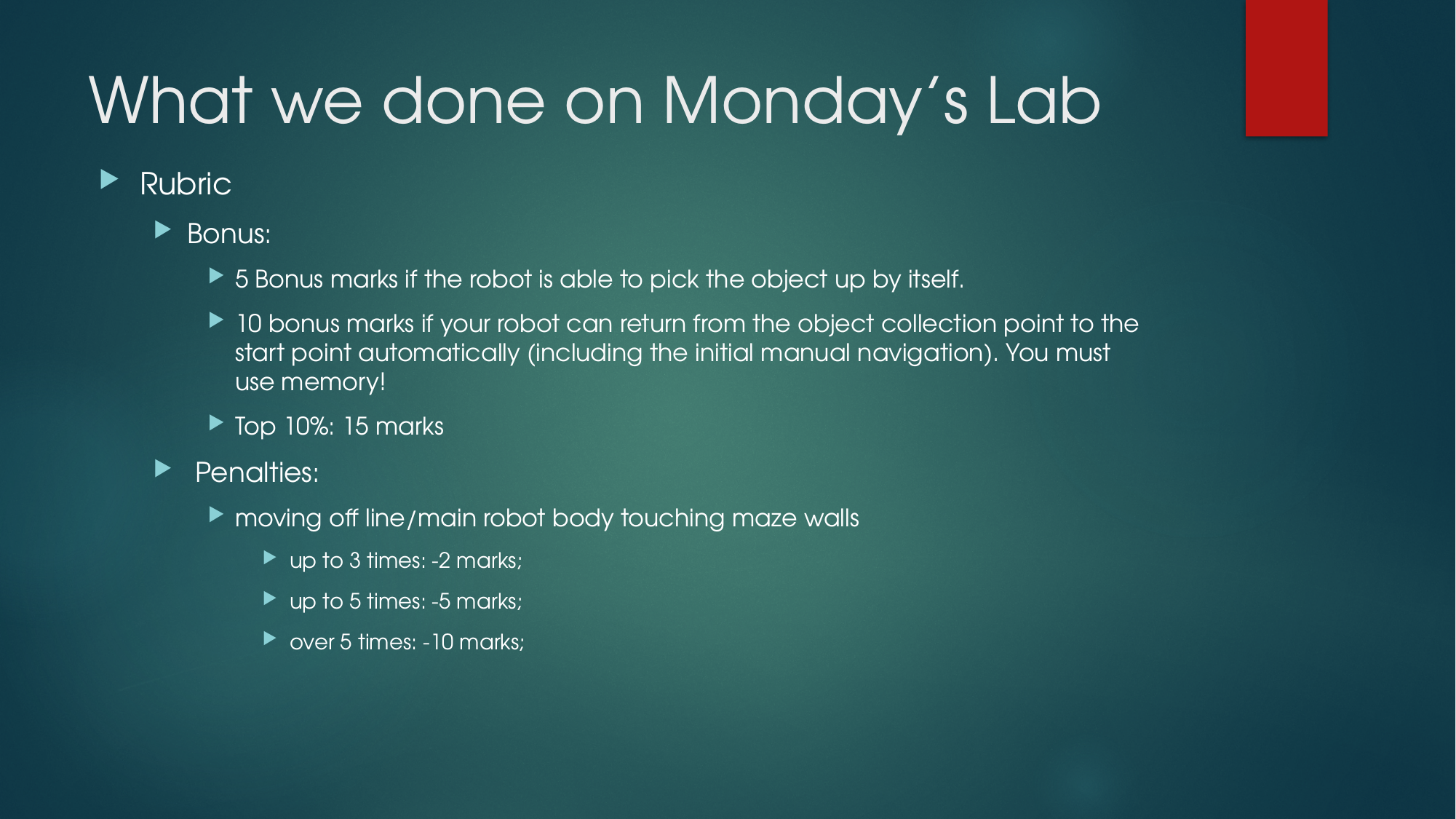

# What we done on Monday’s Lab
Rubric
Bonus:
5 Bonus marks if the robot is able to pick the object up by itself.
10 bonus marks if your robot can return from the object collection point to the start point automatically (including the initial manual navigation). You must use memory!
Top 10%: 15 marks
 Penalties:
moving off line/main robot body touching maze walls
up to 3 times: -2 marks;
up to 5 times: -5 marks;
over 5 times: -10 marks;